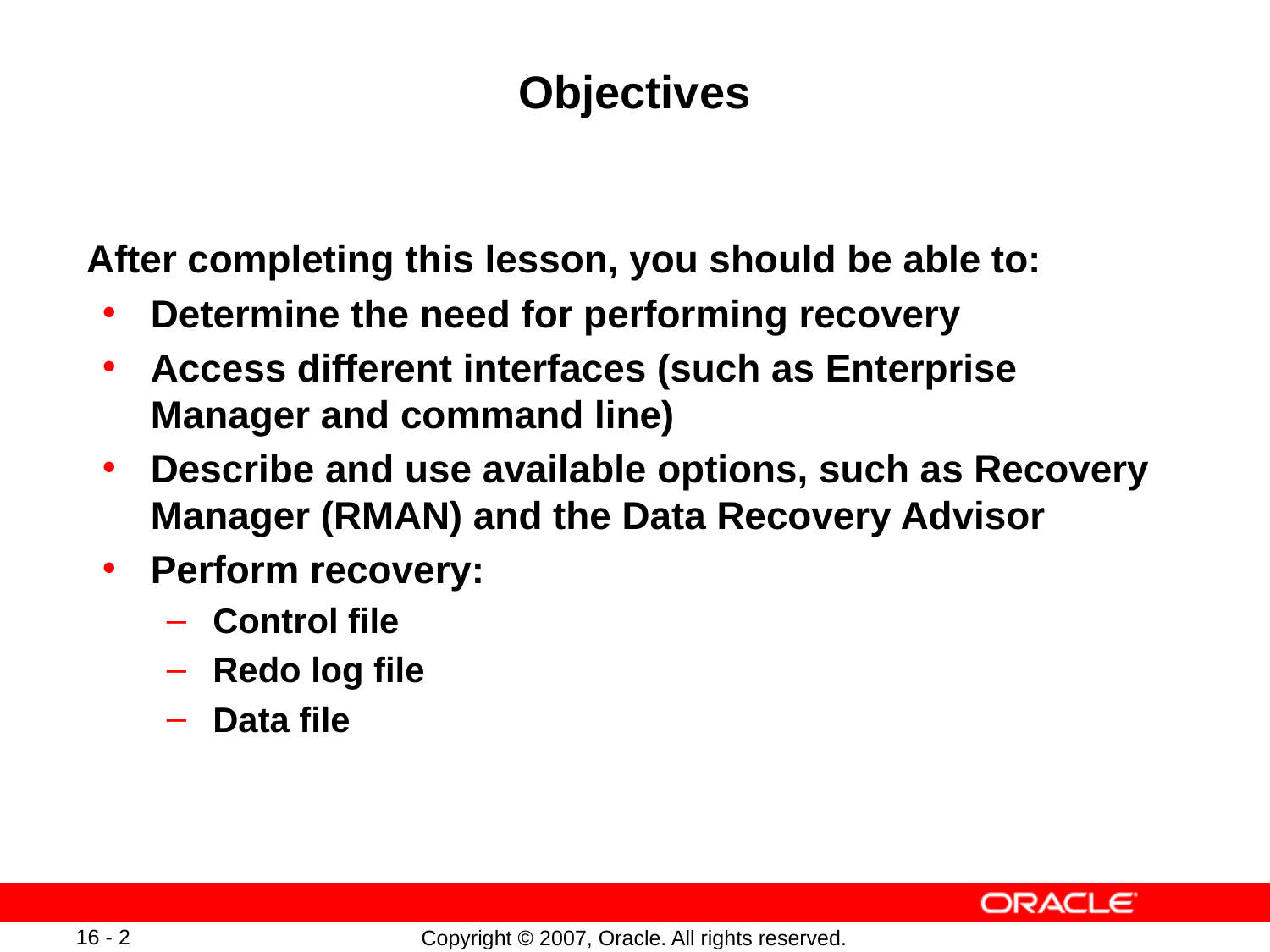

# Objectives
After completing this lesson, you should be able to:
Determine the need for performing recovery
Access different interfaces (such as Enterprise Manager and command line)
Describe and use available options, such as Recovery Manager (RMAN) and the Data Recovery Advisor
Perform recovery:
Control file
Redo log file
Data file